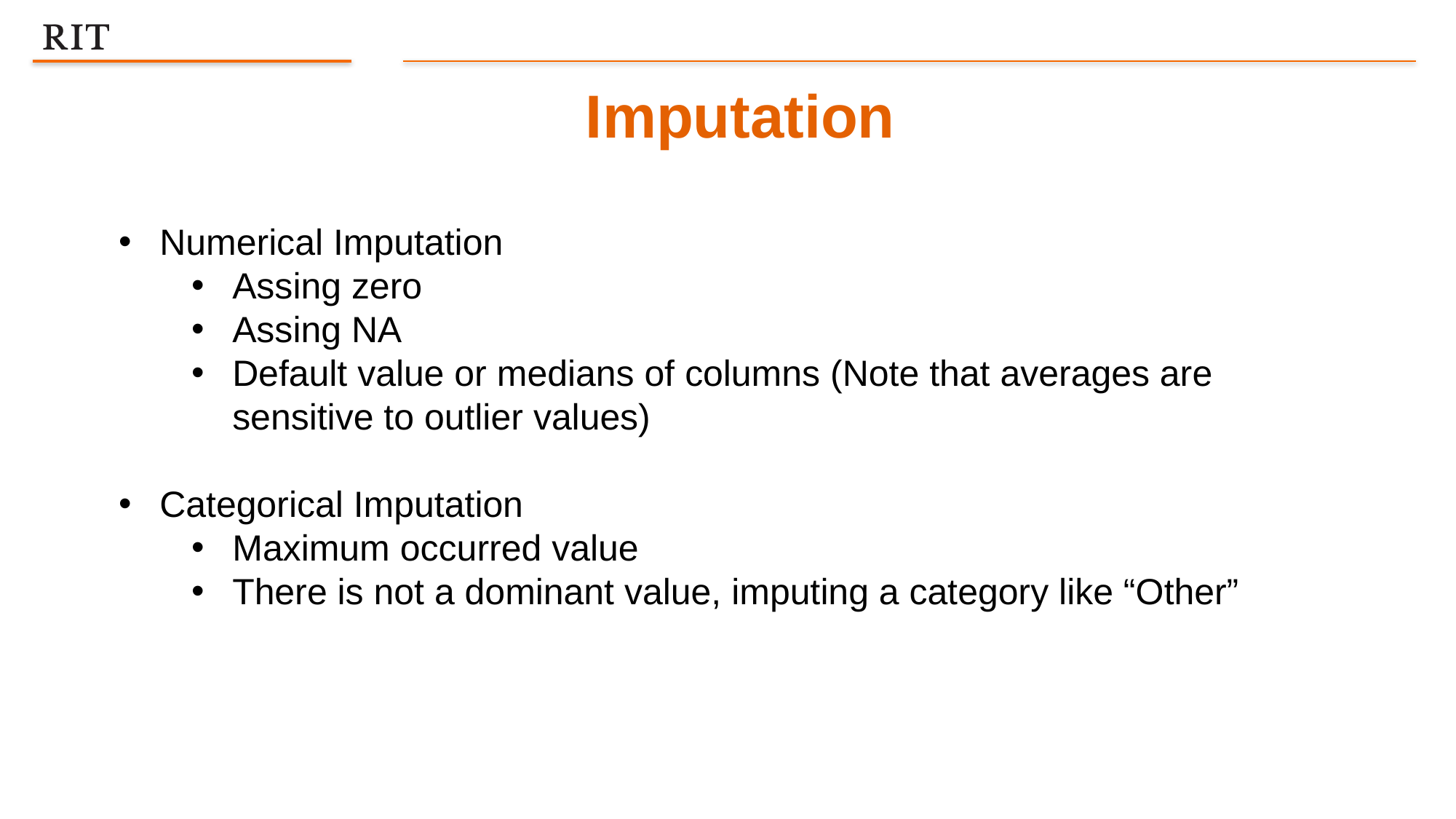

Imputation
Numerical Imputation
Assing zero
Assing NA
Default value or medians of columns (Note that averages are sensitive to outlier values)

Categorical Imputation
Maximum occurred value
There is not a dominant value, imputing a category like “Other”